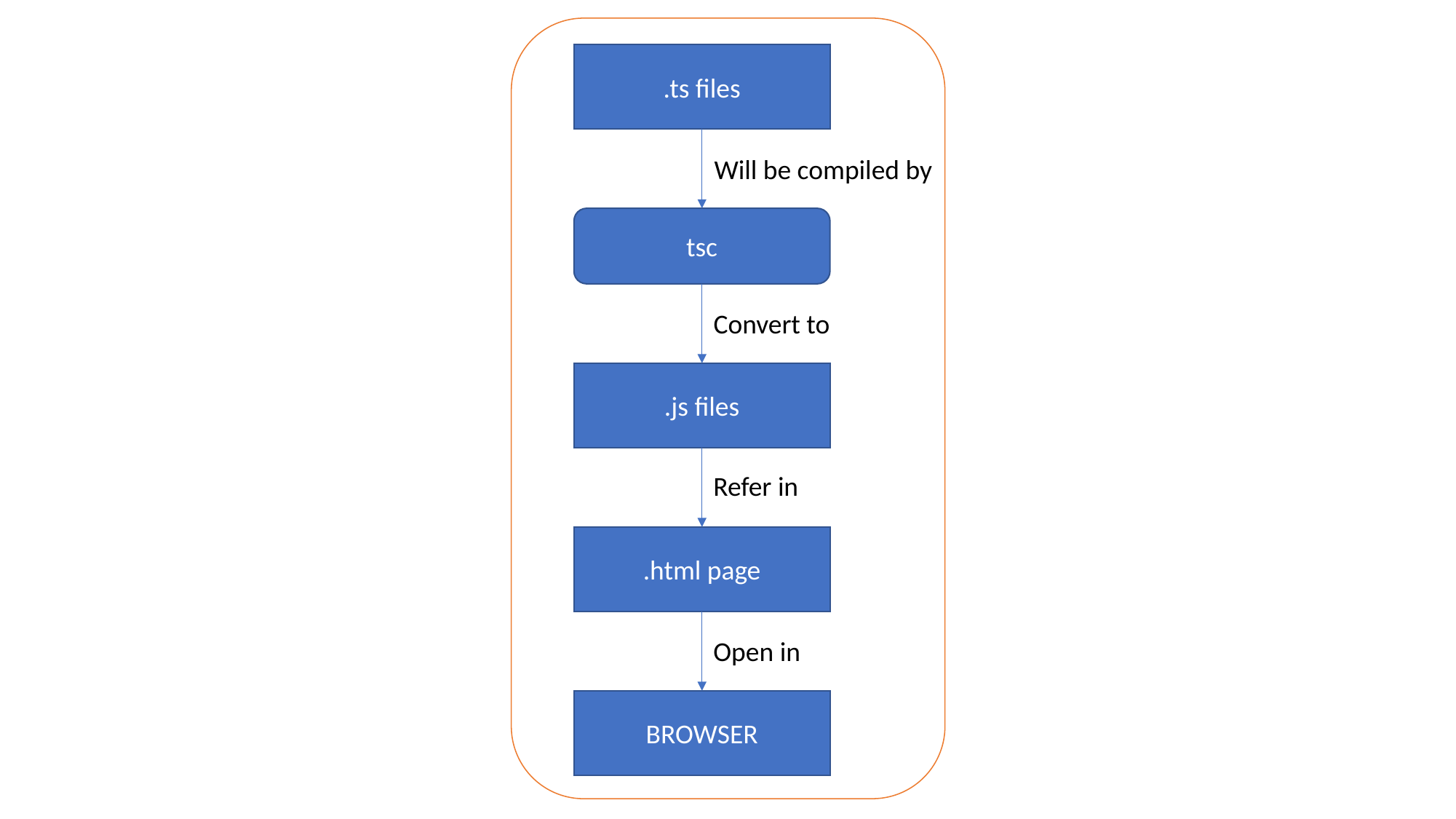

.ts files
Will be compiled by
tsc
Convert to
.js files
Refer in
.html page
Open in
BROWSER